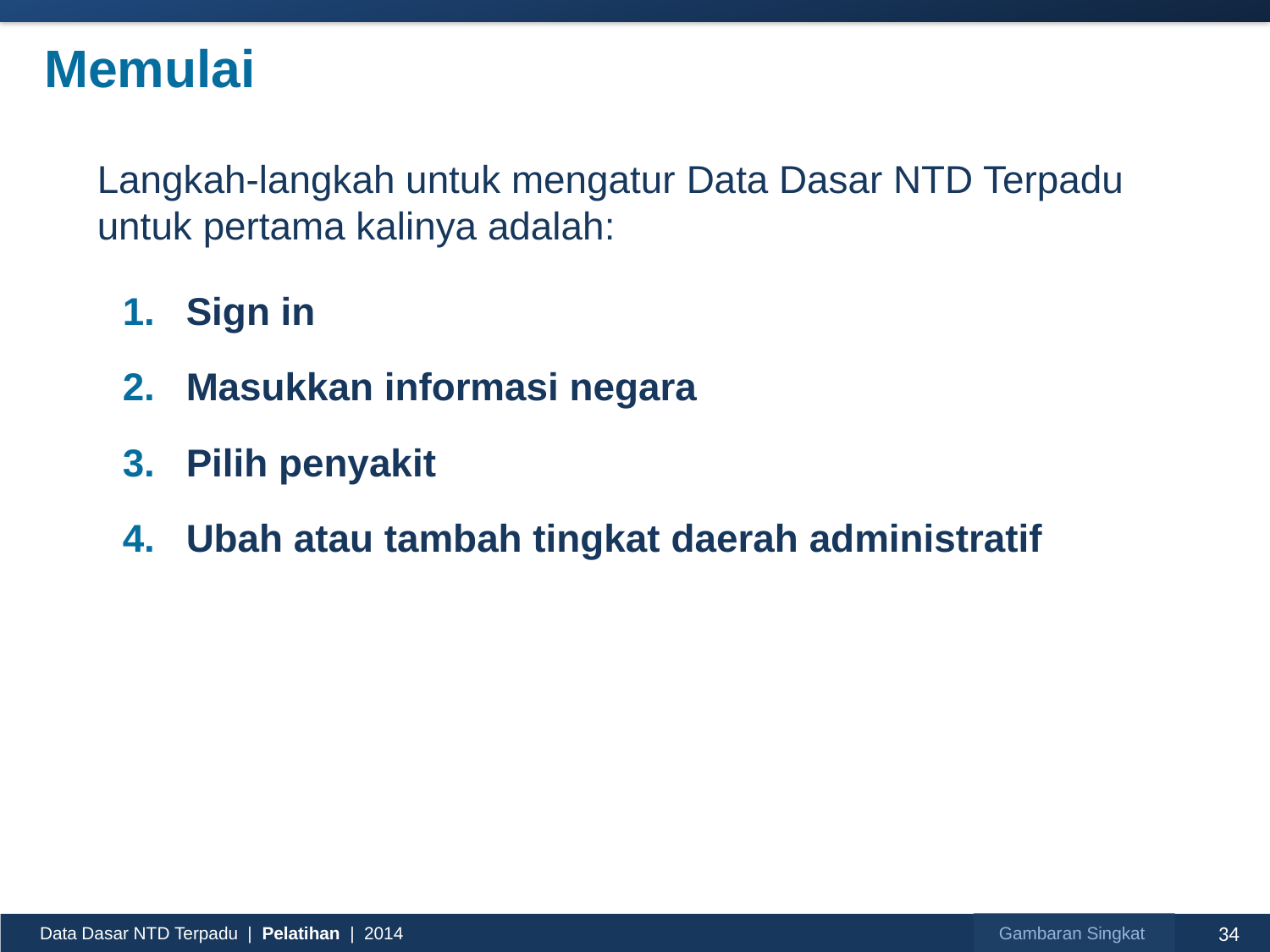

# Memulai
Langkah-langkah untuk mengatur Data Dasar NTD Terpadu untuk pertama kalinya adalah:
Sign in
Masukkan informasi negara
Pilih penyakit
Ubah atau tambah tingkat daerah administratif